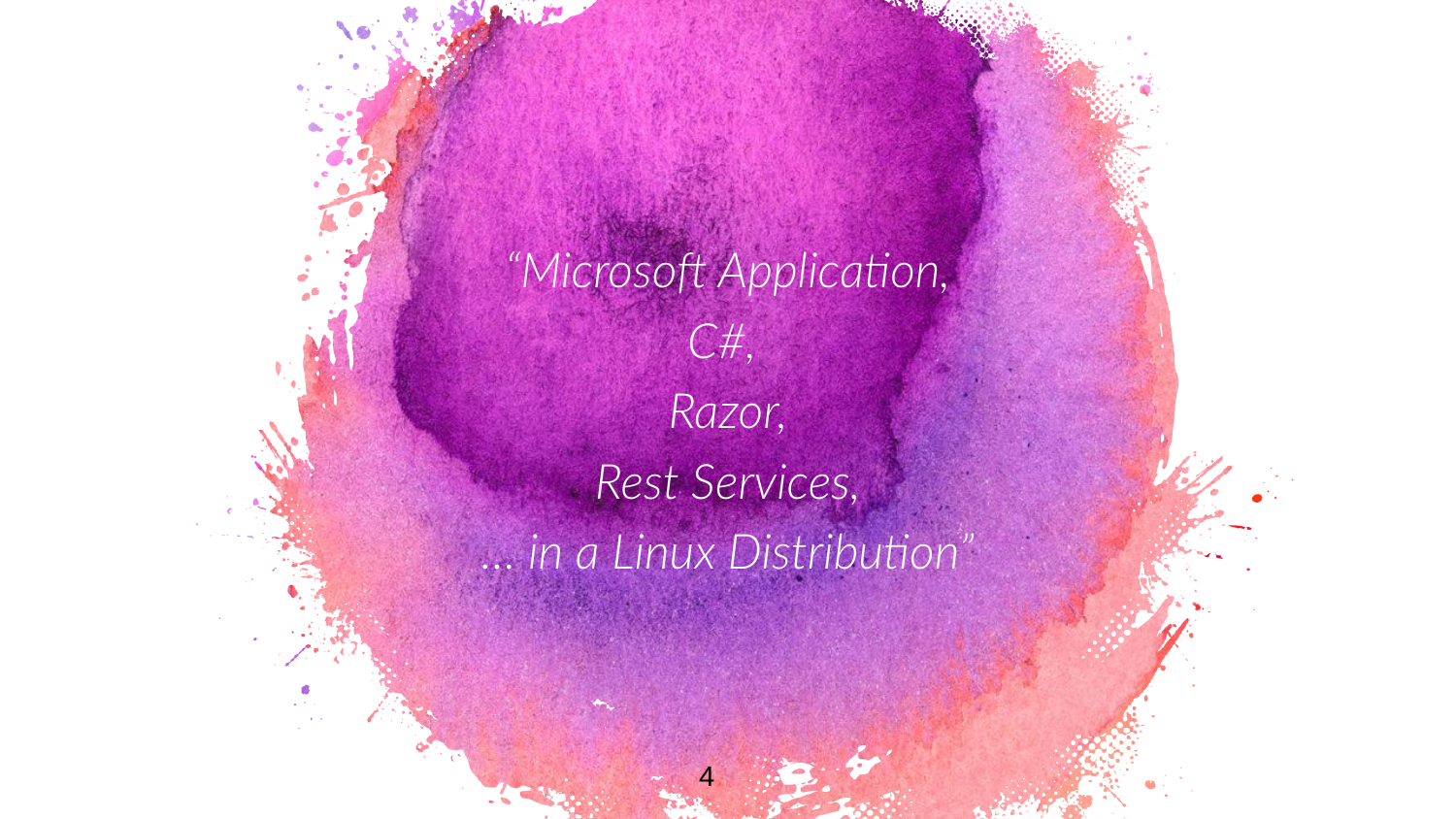

“Microsoft Application,
C#,
Razor,
Rest Services,
… in a Linux Distribution”
4